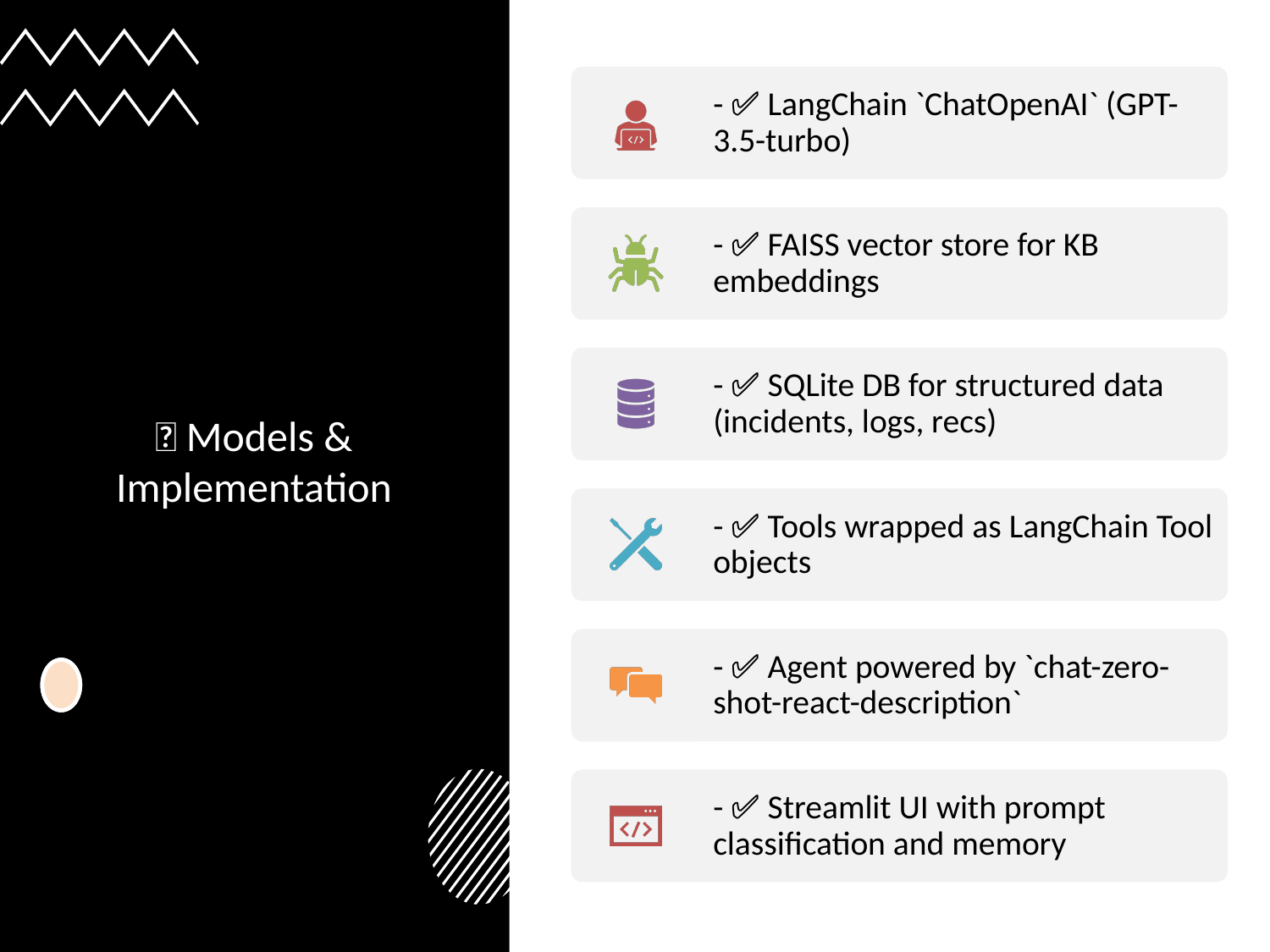

- ✅ LangChain `ChatOpenAI` (GPT-3.5-turbo)
- ✅ FAISS vector store for KB embeddings
- ✅ SQLite DB for structured data (incidents, logs, recs)
- ✅ Tools wrapped as LangChain Tool objects
- ✅ Agent powered by `chat-zero-shot-react-description`
- ✅ Streamlit UI with prompt classification and memory
# 🧪 Models & Implementation